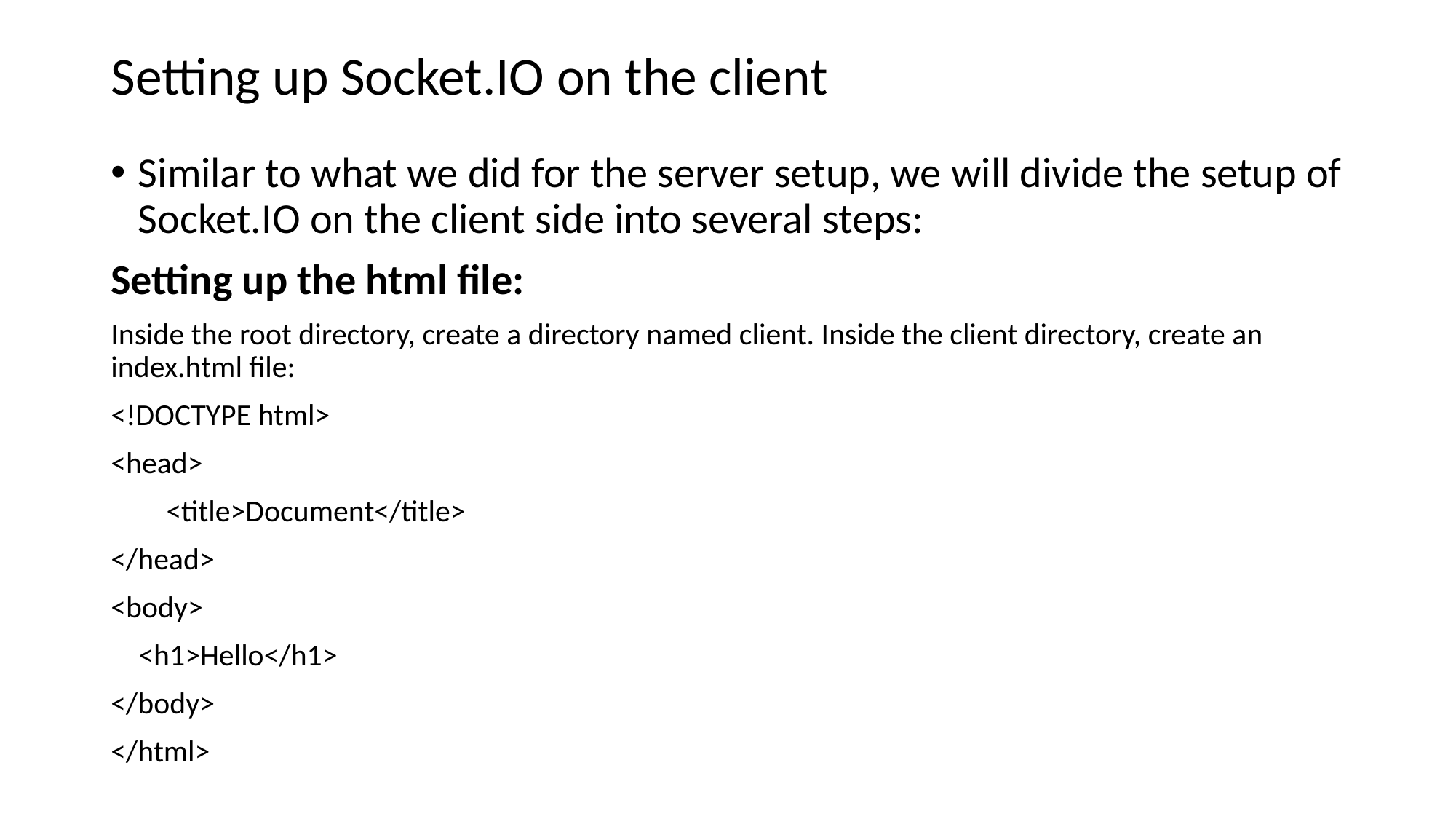

# Setting up Socket.IO on the client
Similar to what we did for the server setup, we will divide the setup of Socket.IO on the client side into several steps:
Setting up the html file:
Inside the root directory, create a directory named client. Inside the client directory, create an index.html file:
<!DOCTYPE html>
<head>
        <title>Document</title>
</head>
<body>
    <h1>Hello</h1>
</body>
</html>